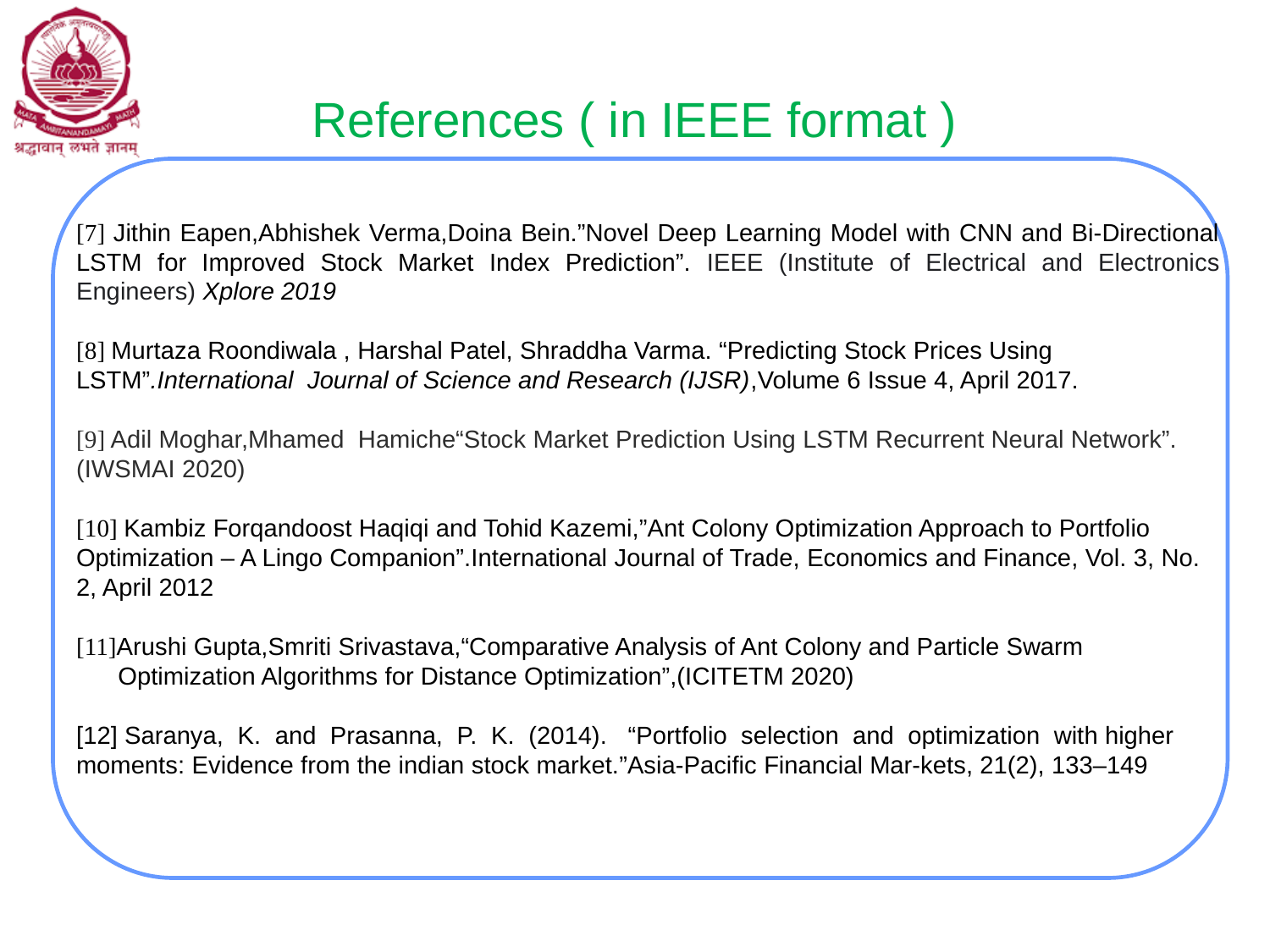

# References ( in IEEE format )
[7] Jithin Eapen,Abhishek Verma,Doina Bein.”Novel Deep Learning Model with CNN and Bi-Directional LSTM for Improved Stock Market Index Prediction”. IEEE (Institute of Electrical and Electronics Engineers) Xplore 2019

[8] Murtaza Roondiwala , Harshal Patel, Shraddha Varma. “Predicting Stock Prices Using LSTM”.International  Journal of Science and Research (IJSR),Volume 6 Issue 4, April 2017.

[9] Adil Moghar,Mhamed  Hamiche“Stock Market Prediction Using LSTM Recurrent Neural Network”.(IWSMAI 2020)

[10] Kambiz Forqandoost Haqiqi and Tohid Kazemi,”Ant Colony Optimization Approach to Portfolio Optimization – A Lingo Companion”.International Journal of Trade, Economics and Finance, Vol. 3, No. 2, April 2012

[11]Arushi Gupta,Smriti Srivastava,“Comparative Analysis of Ant Colony and Particle Swarm
      Optimization Algorithms for Distance Optimization”,(ICITETM 2020)

[12] Saranya,  K.  and  Prasanna,  P.  K.  (2014).   “Portfolio  selection  and  optimization  with higher moments: Evidence from the indian stock market.”Asia-Pacific Financial Mar-kets, 21(2), 133–149